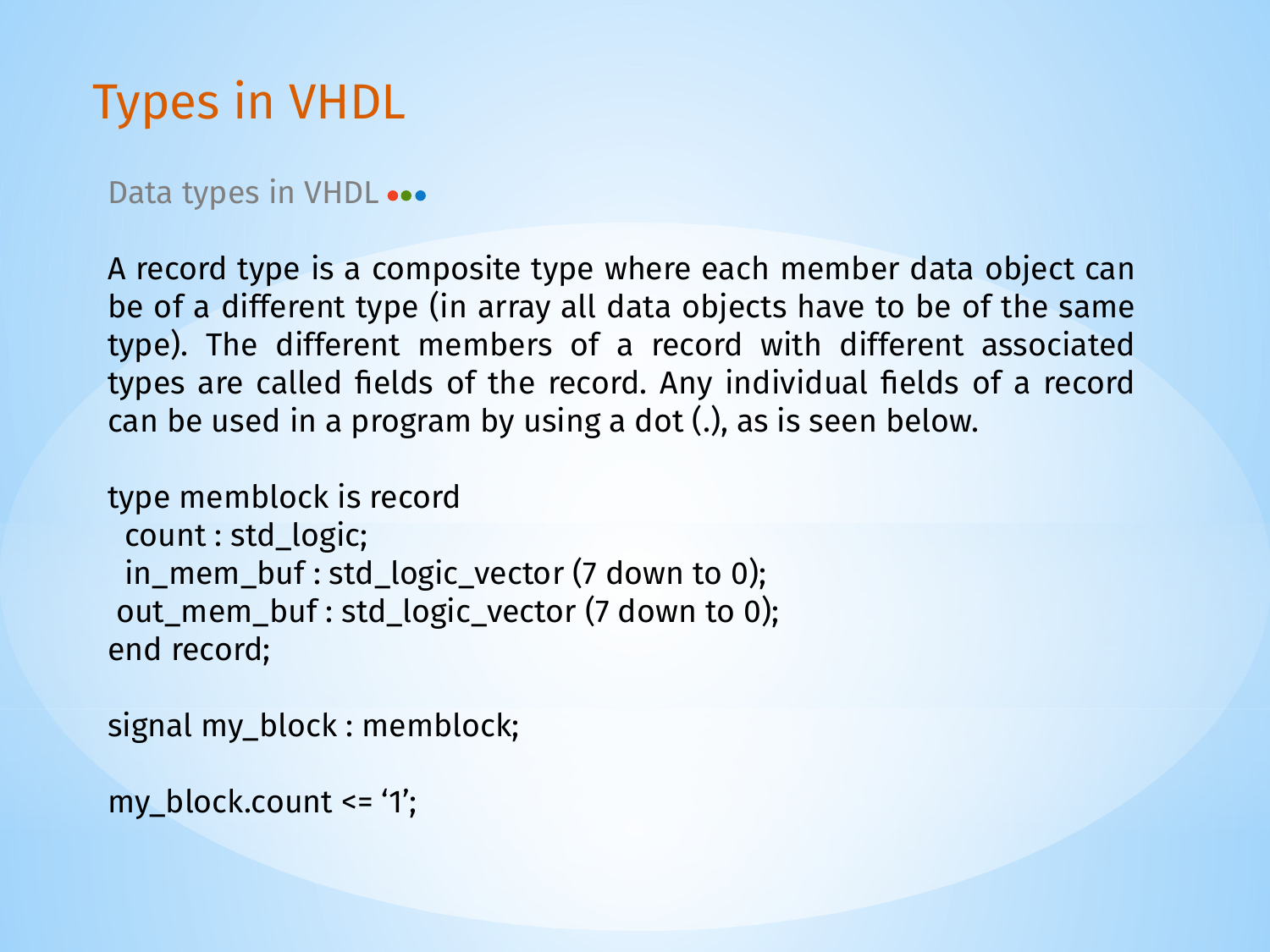

Types in VHDL
Data types in VHDL

A record type is a composite type where each member data object can be of a different type (in array all data objects have to be of the same type). The different members of a record with different associated types are called fields of the record. Any individual fields of a record can be used in a program by using a dot (.), as is seen below.

type memblock is record
  count : std_logic;
  in_mem_buf : std_logic_vector (7 down to 0);
 out_mem_buf : std_logic_vector (7 down to 0);
end record;

signal my_block : memblock;

my_block.count <= ‘1’;